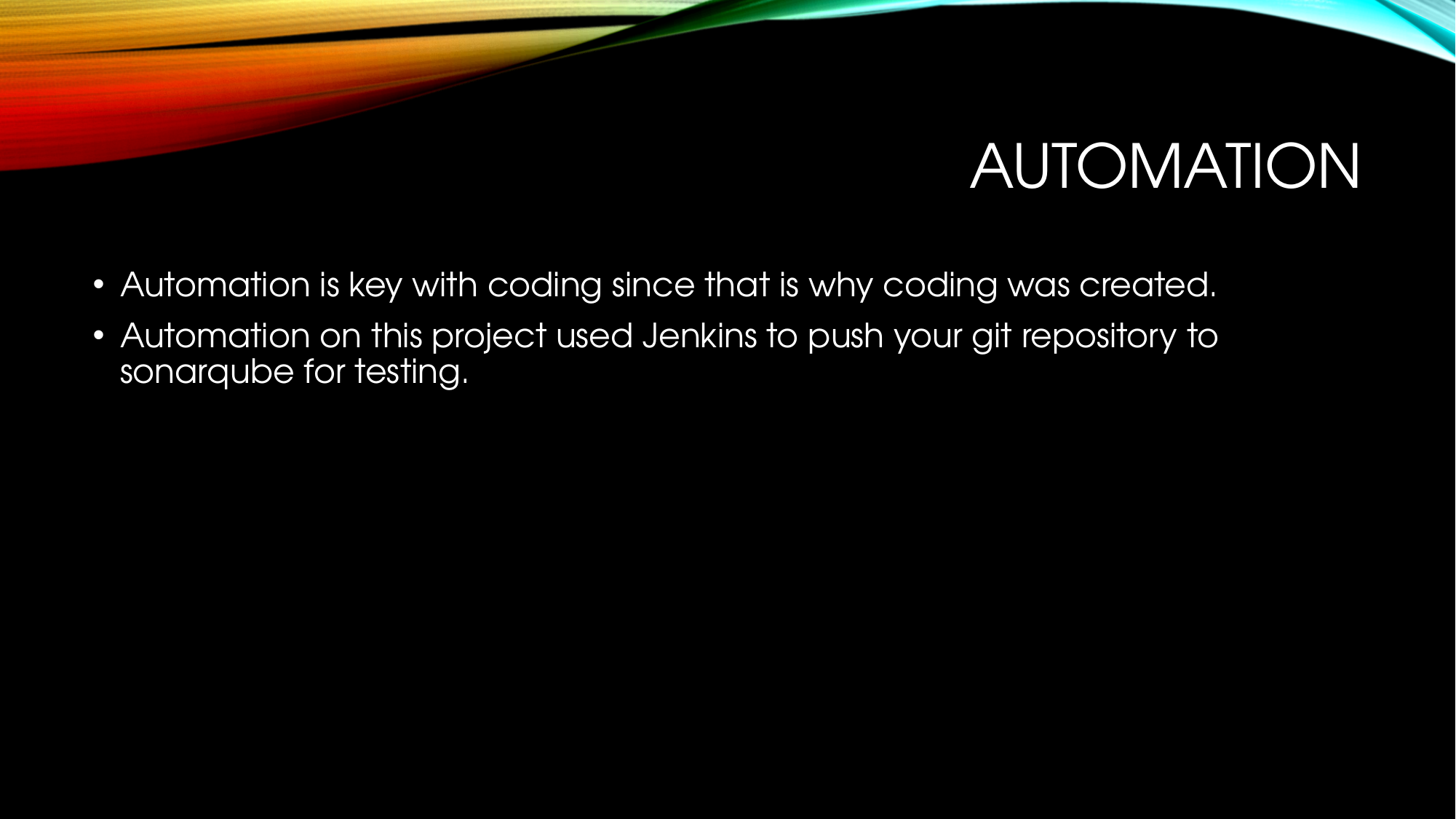

# Automation
Automation is key with coding since that is why coding was created.
Automation on this project used Jenkins to push your git repository to sonarqube for testing.